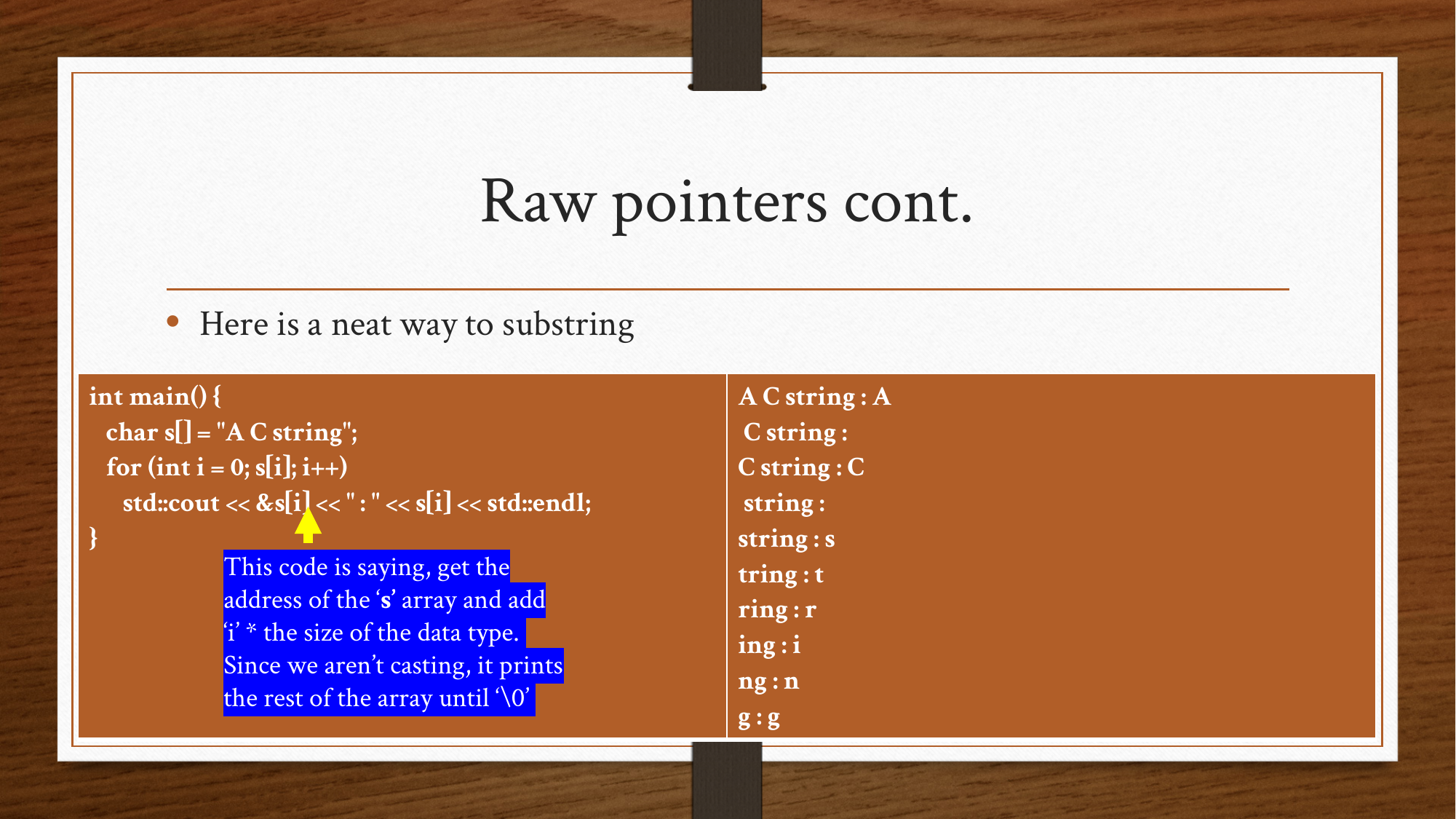

# Raw pointers cont.
Here is a neat way to substring

| int main() { char s[] = "A C string";  for (int i = 0; s[i]; i++) std::cout << &s[i] << " : " << s[i] << std::endl;  } | A C string : A C string : C string : C string : string : s tring : t ring : r ing : i ng : n g : g |
| --- | --- |
This code is saying, get the address of the ‘s’ array and add ‘i’ * the size of the data type.
Since we aren’t casting, it prints the rest of the array until ‘\0’